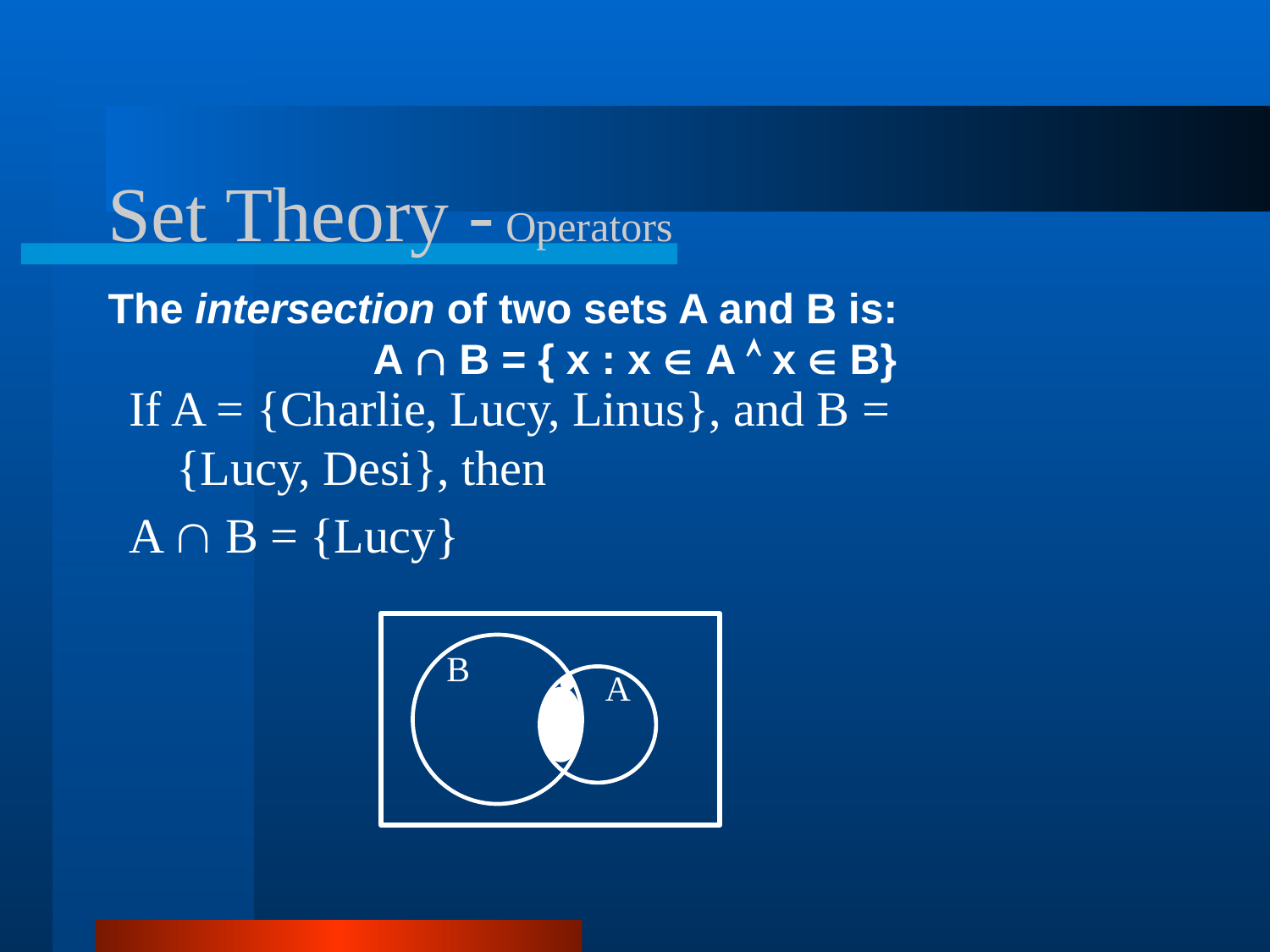

# Set Theory - Operators
The intersection of two sets A and B is:
A ∩ B = { x : x ∈ A ∧ x ∈ B}
If A = {Charlie, Lucy, Linus}, and B = {Lucy, Desi}, then
A ∩ B = {Lucy}

B
A